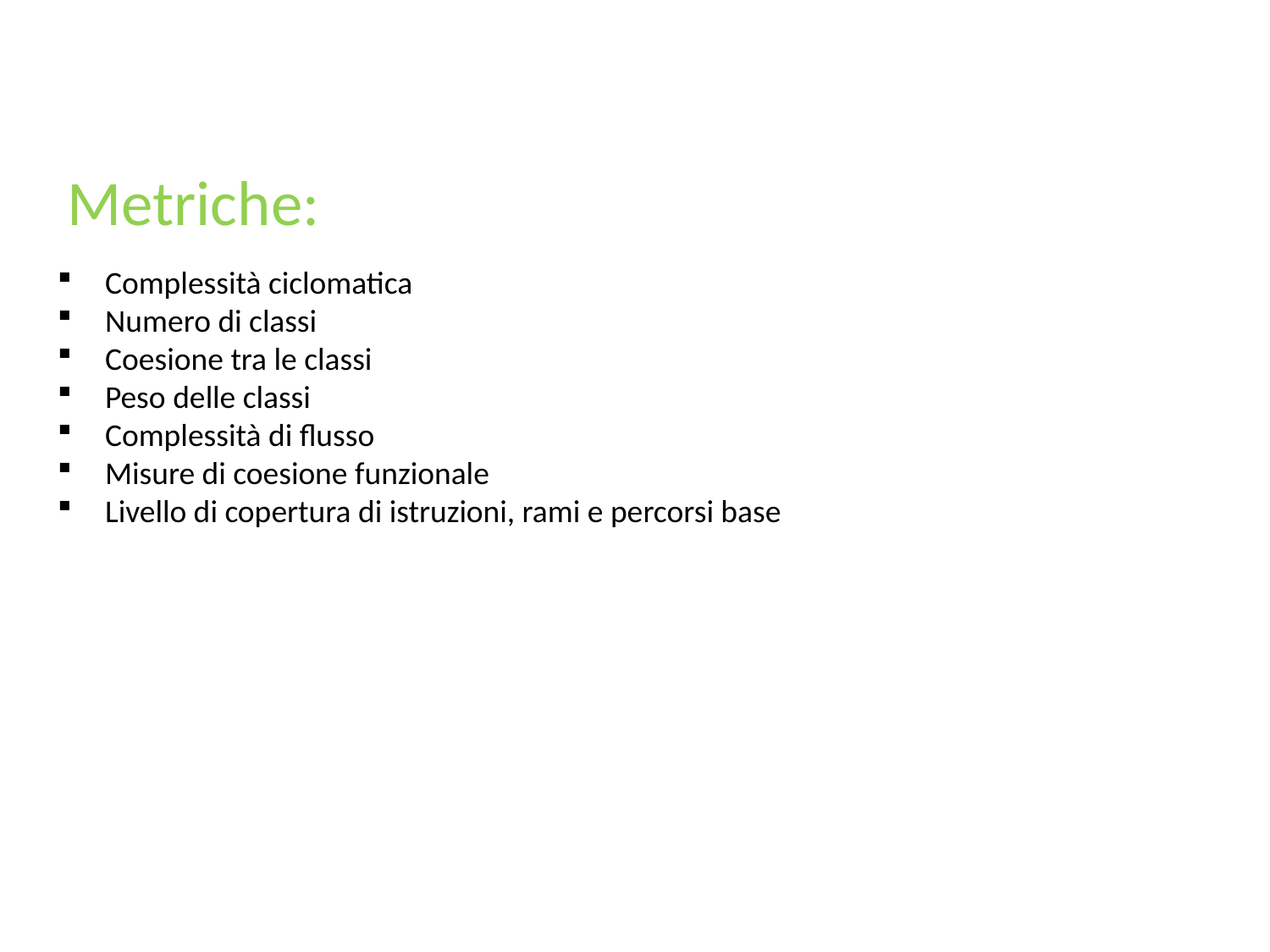

Metriche:
Complessità ciclomatica
Numero di classi
Coesione tra le classi
Peso delle classi
Complessità di flusso
Misure di coesione funzionale
Livello di copertura di istruzioni, rami e percorsi base